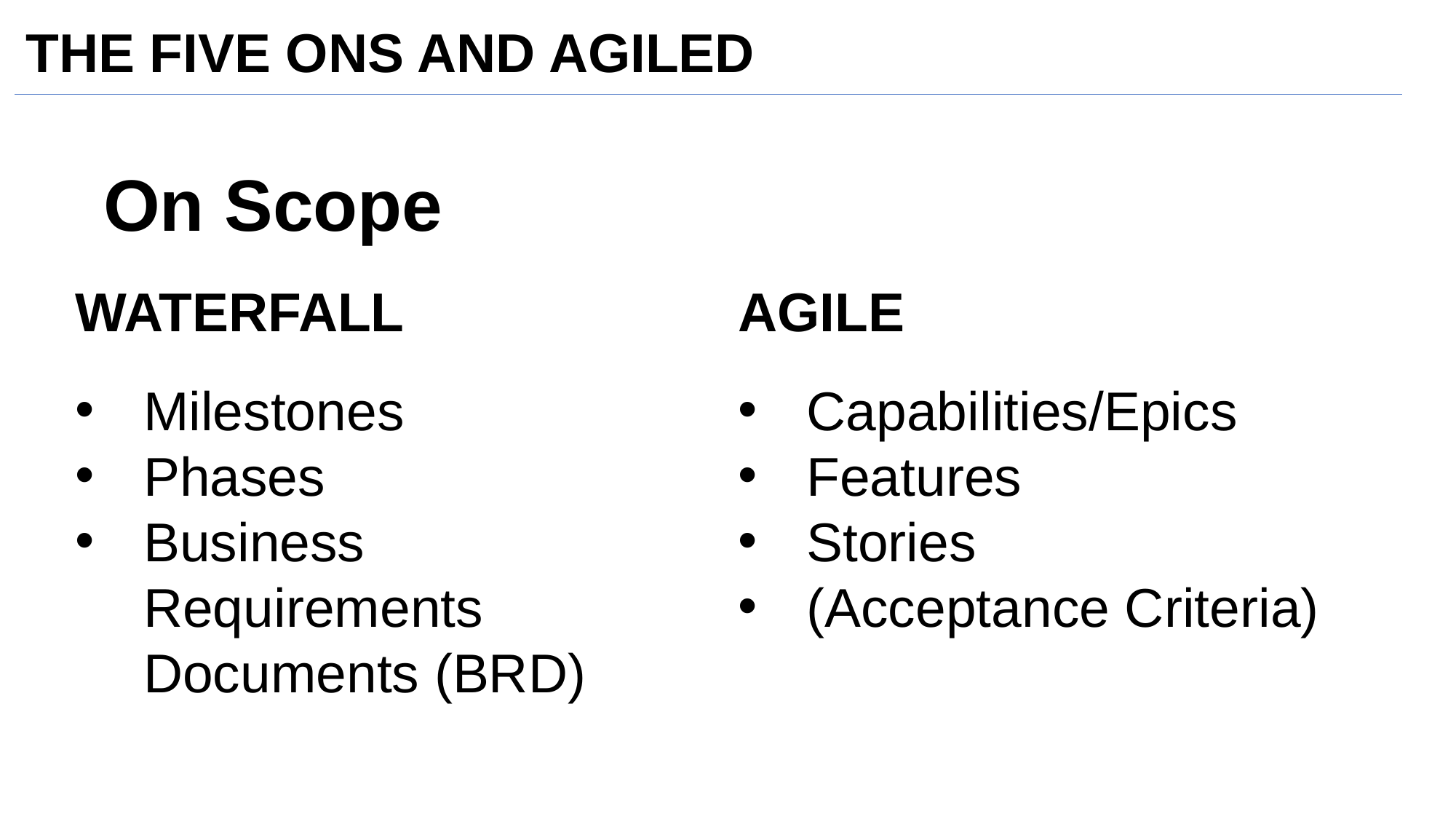

# THE FIVE ONS AND AGILED
On Scope
WATERFALL
AGILE
Milestones
Phases
Business Requirements Documents (BRD)
Capabilities/Epics
Features
Stories
(Acceptance Criteria)